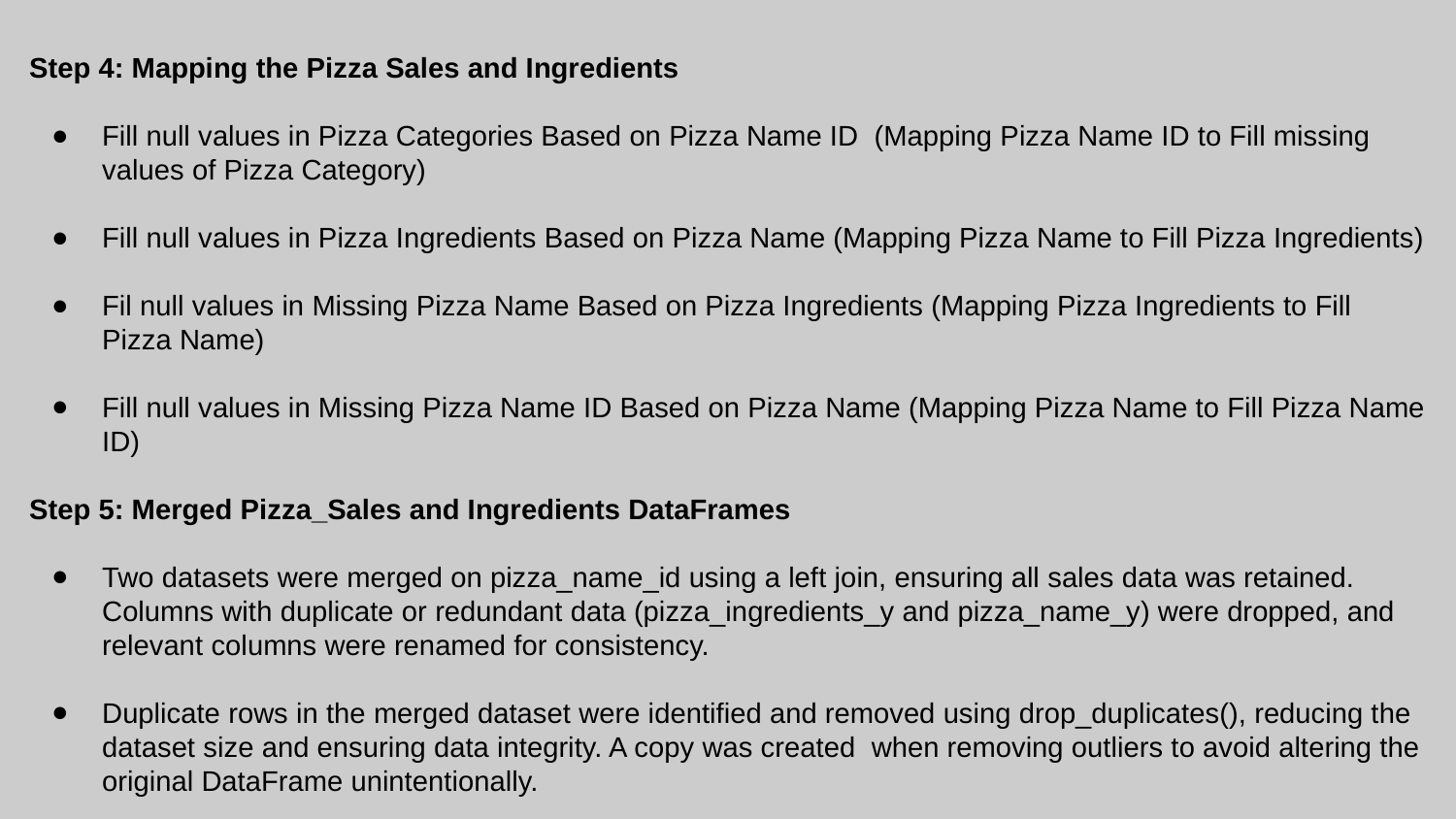

# Step 4: Mapping the Pizza Sales and Ingredients

Fill null values in Pizza Categories Based on Pizza Name ID  (Mapping Pizza Name ID to Fill missing values of Pizza Category)

Fill null values in Pizza Ingredients Based on Pizza Name (Mapping Pizza Name to Fill Pizza Ingredients)

Fil null values in Missing Pizza Name Based on Pizza Ingredients (Mapping Pizza Ingredients to Fill Pizza Name)

Fill null values in Missing Pizza Name ID Based on Pizza Name (Mapping Pizza Name to Fill Pizza Name ID)

Step 5: Merged Pizza_Sales and Ingredients DataFrames

Two datasets were merged on pizza_name_id using a left join, ensuring all sales data was retained. Columns with duplicate or redundant data (pizza_ingredients_y and pizza_name_y) were dropped, and relevant columns were renamed for consistency.

Duplicate rows in the merged dataset were identified and removed using drop_duplicates(), reducing the dataset size and ensuring data integrity. A copy was created  when removing outliers to avoid altering the original DataFrame unintentionally.